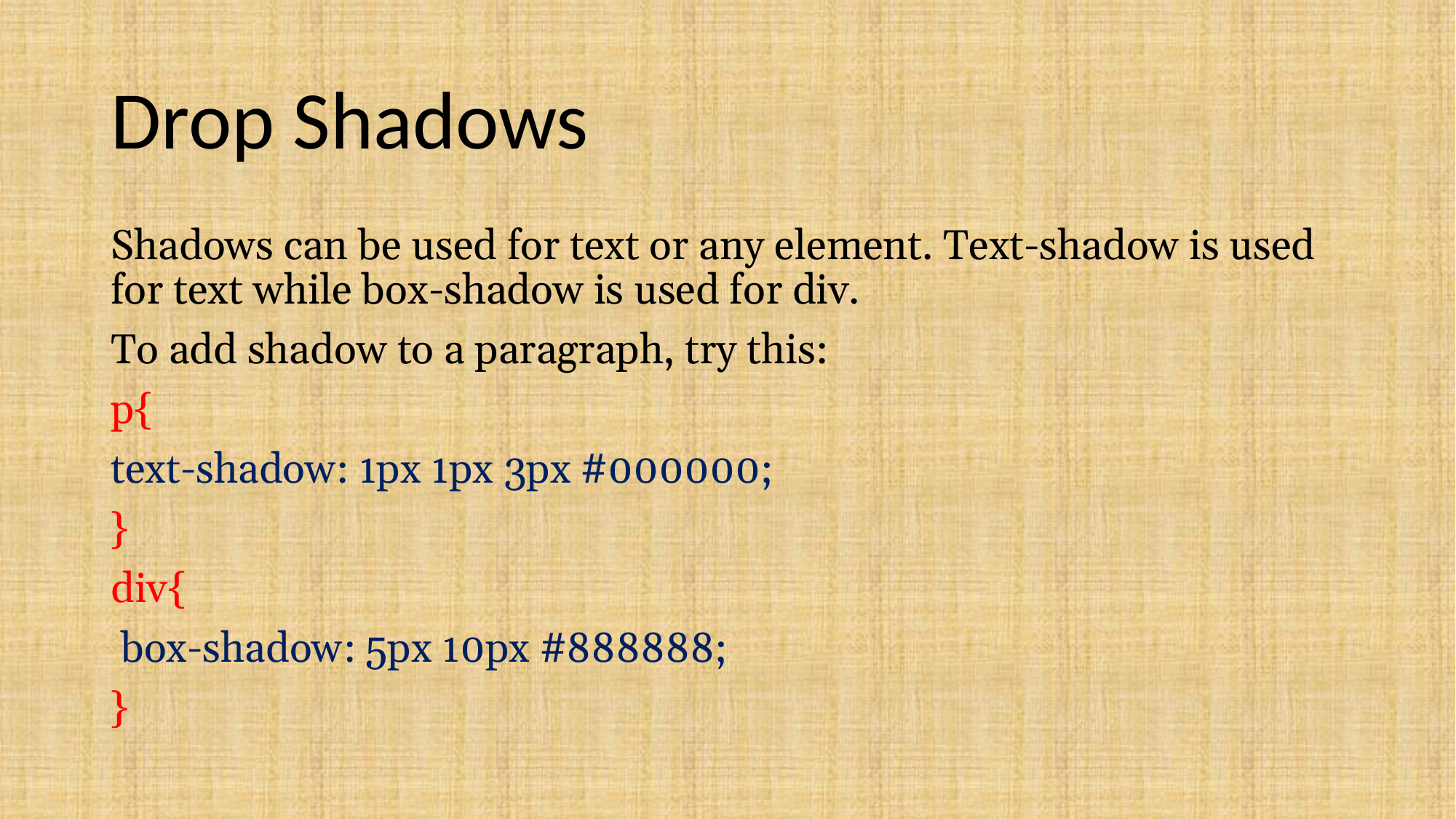

# Drop Shadows
Shadows can be used for text or any element. Text-shadow is used for text while box-shadow is used for div.
To add shadow to a paragraph, try this:
p{
text-shadow: 1px 1px 3px #000000;
}
div{
 box-shadow: 5px 10px #888888;
}